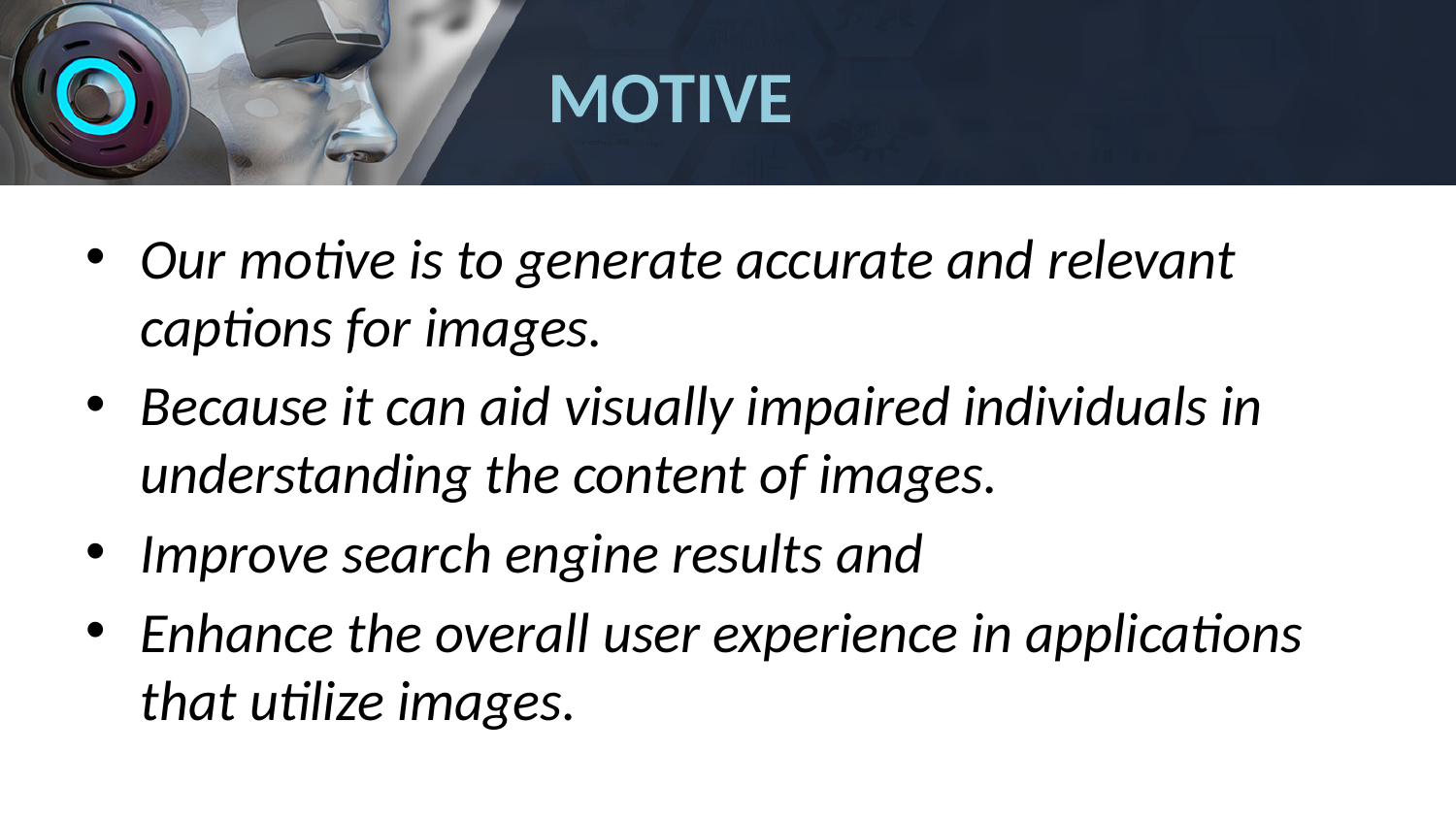

# MOTIVE
Our motive is to generate accurate and relevant captions for images.
Because it can aid visually impaired individuals in understanding the content of images.
Improve search engine results and
Enhance the overall user experience in applications that utilize images.